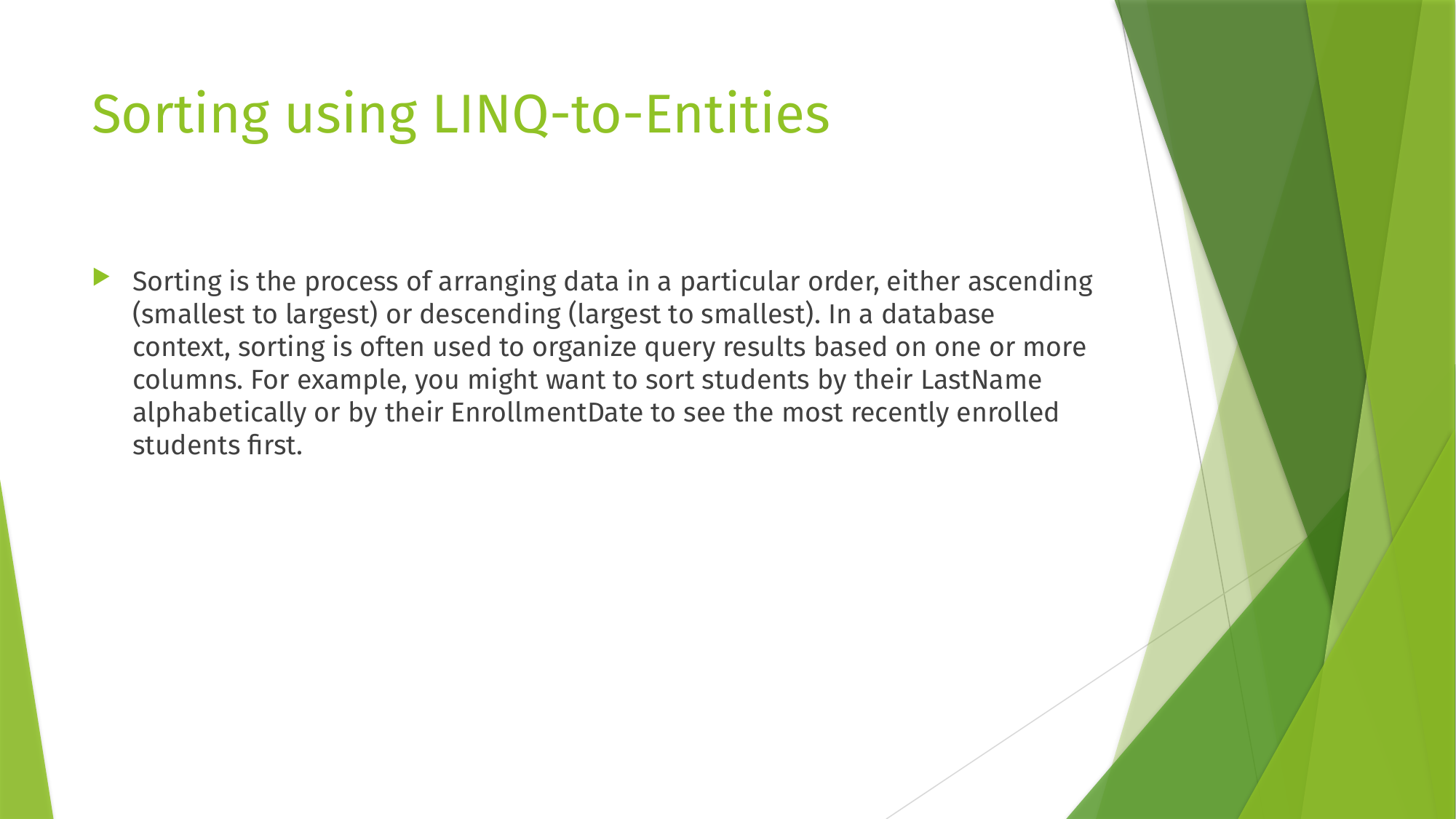

# Sorting using LINQ-to-Entities
Sorting is the process of arranging data in a particular order, either ascending (smallest to largest) or descending (largest to smallest). In a database context, sorting is often used to organize query results based on one or more columns. For example, you might want to sort students by their LastName alphabetically or by their EnrollmentDate to see the most recently enrolled students first.